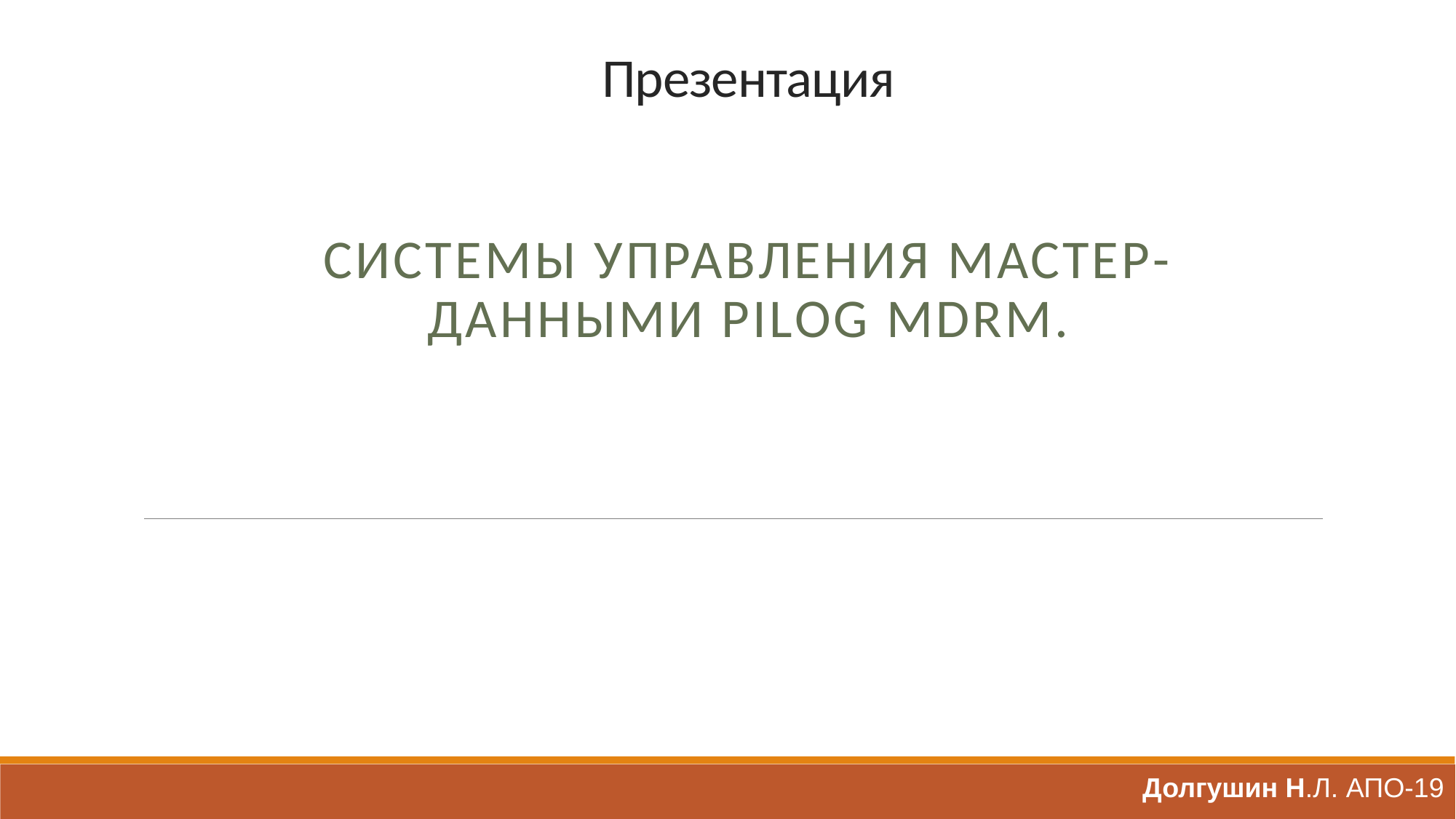

# Презентация
Системы управления мастер-данными Pilog MDRM.

Долгушин Н.Л. АПО-19